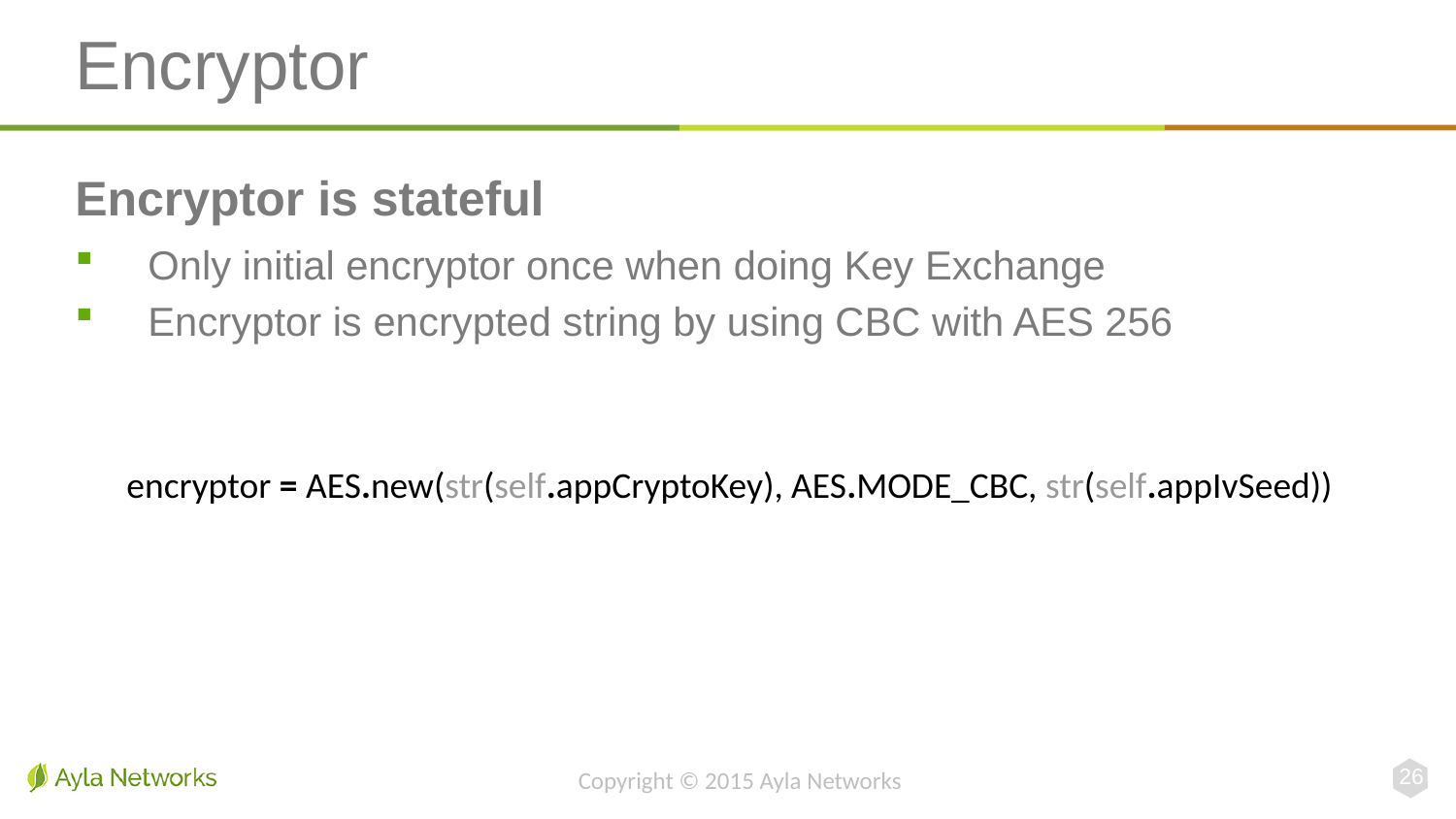

# Encryptor
Encryptor is stateful
Only initial encryptor once when doing Key Exchange
Encryptor is encrypted string by using CBC with AES 256

encryptor = AES.new(str(self.appCryptoKey), AES.MODE_CBC, str(self.appIvSeed))
26
Copyright © 2015 Ayla Networks